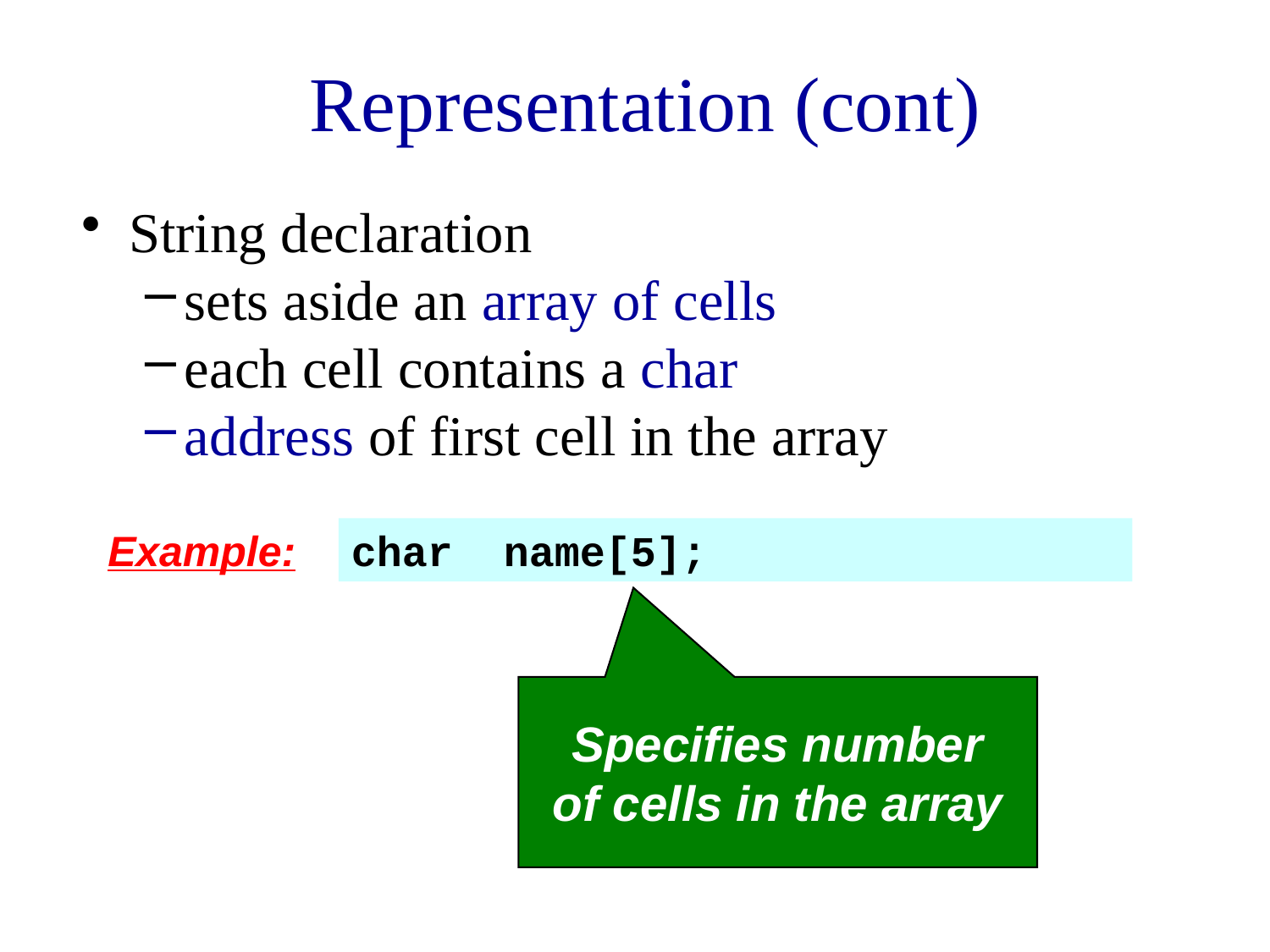

# Representation (cont)
String declaration
sets aside an array of cells
each cell contains a char
address of first cell in the array
Example:
char  name[5];
Specifies number
of cells in the array